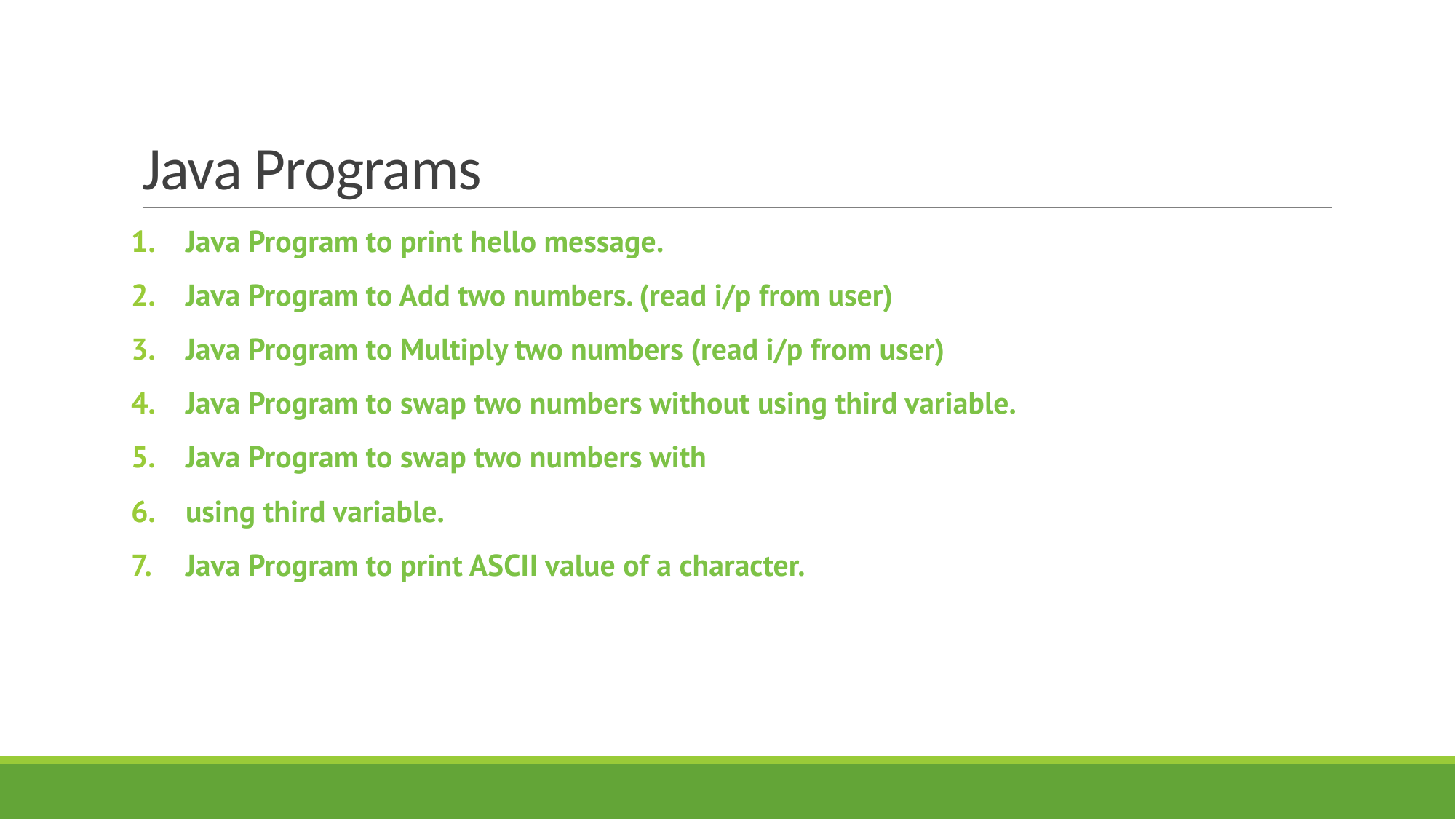

# Java Programs
Java Program to print hello message.
Java Program to Add two numbers. (read i/p from user)
Java Program to Multiply two numbers (read i/p from user)
Java Program to swap two numbers without using third variable.
Java Program to swap two numbers with
using third variable.
Java Program to print ASCII value of a character.